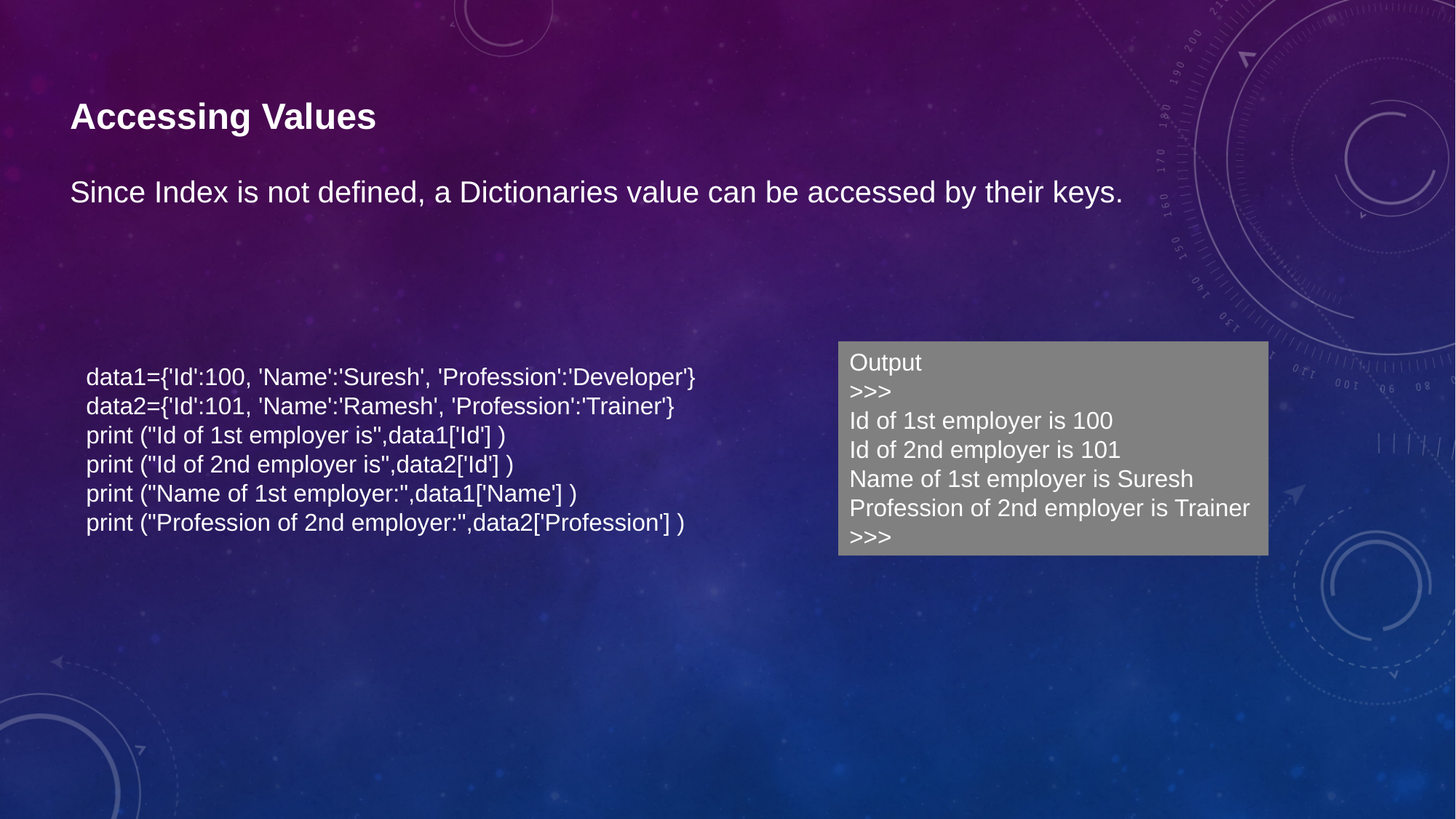

Accessing Values
Since Index is not defined, a Dictionaries value can be accessed by their keys.
Output
>>>
Id of 1st employer is 100
Id of 2nd employer is 101
Name of 1st employer is Suresh
Profession of 2nd employer is Trainer
>>>
data1={'Id':100, 'Name':'Suresh', 'Profession':'Developer'}
data2={'Id':101, 'Name':'Ramesh', 'Profession':'Trainer'}
print ("Id of 1st employer is",data1['Id'] )
print ("Id of 2nd employer is",data2['Id'] )
print ("Name of 1st employer:",data1['Name'] )
print ("Profession of 2nd employer:",data2['Profession'] )